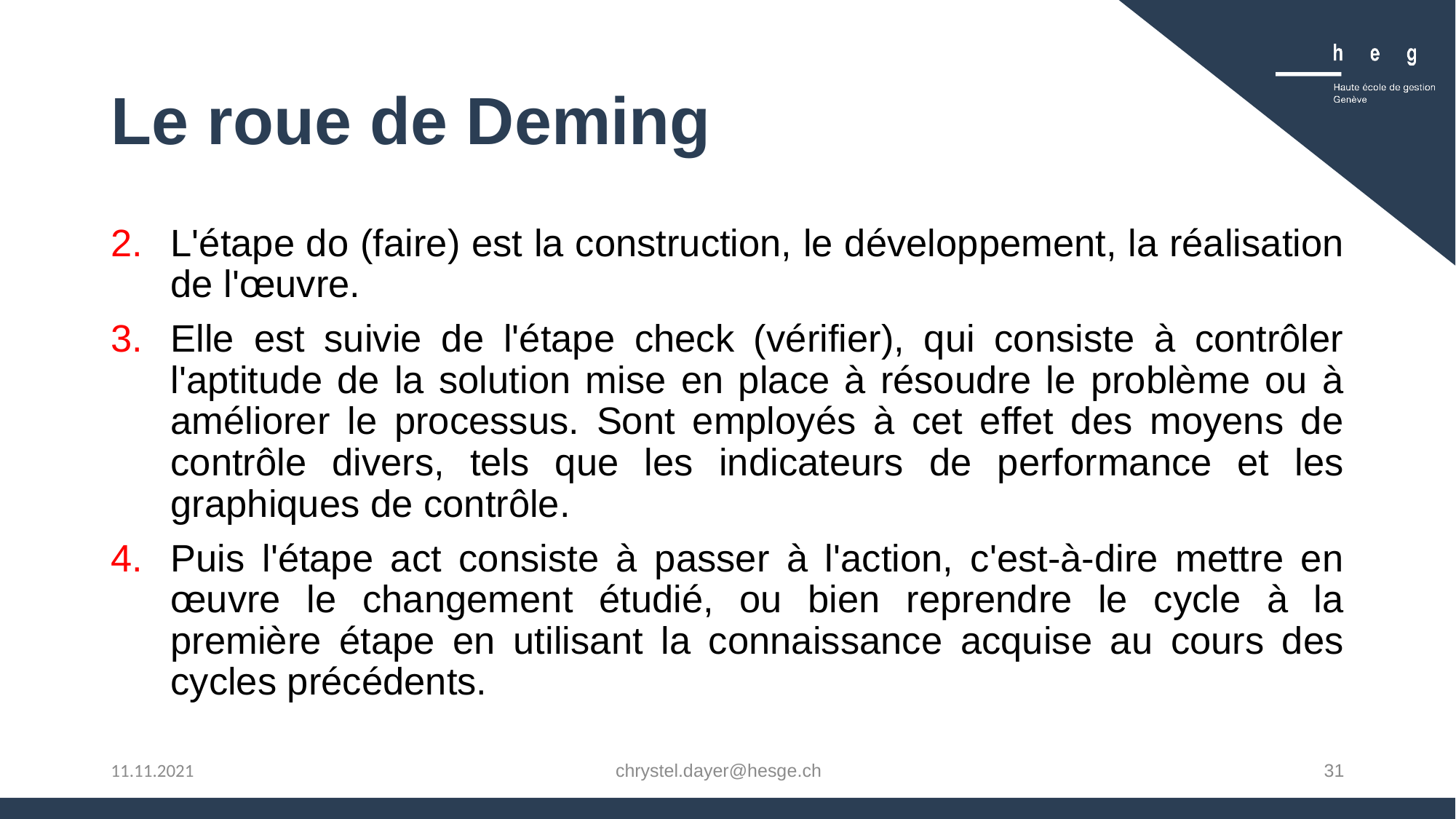

# Le roue de Deming
L'étape do (faire) est la construction, le développement, la réalisation de l'œuvre.
Elle est suivie de l'étape check (vérifier), qui consiste à contrôler l'aptitude de la solution mise en place à résoudre le problème ou à améliorer le processus. Sont employés à cet effet des moyens de contrôle divers, tels que les indicateurs de performance et les graphiques de contrôle.
Puis l'étape act consiste à passer à l'action, c'est-à-dire mettre en œuvre le changement étudié, ou bien reprendre le cycle à la première étape en utilisant la connaissance acquise au cours des cycles précédents.
chrystel.dayer@hesge.ch
31